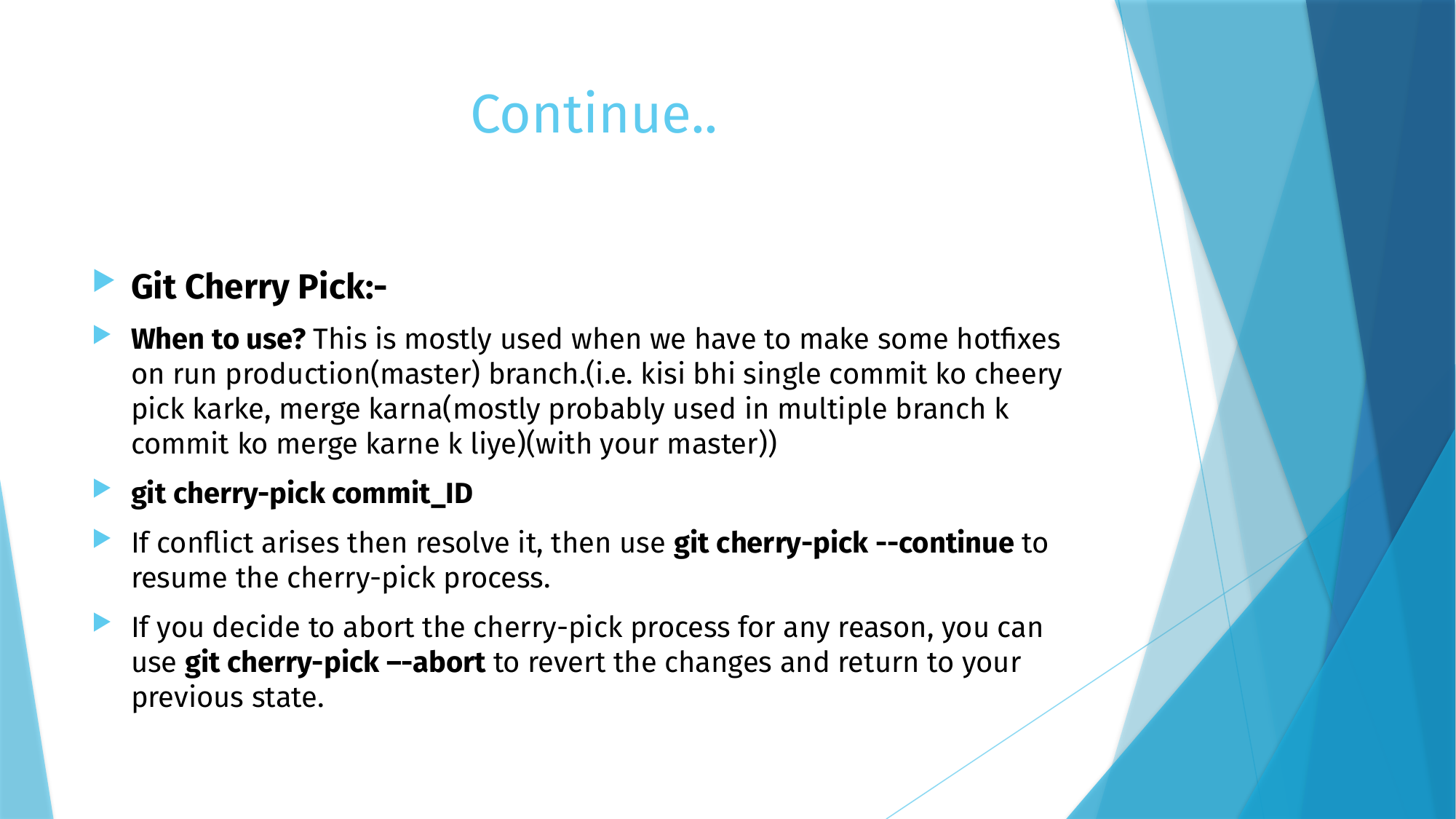

# Continue..
Git Cherry Pick:-
When to use? This is mostly used when we have to make some hotfixes on run production(master) branch.(i.e. kisi bhi single commit ko cheery pick karke, merge karna(mostly probably used in multiple branch k commit ko merge karne k liye)(with your master))
git cherry-pick commit_ID
If conflict arises then resolve it, then use git cherry-pick --continue to resume the cherry-pick process.
If you decide to abort the cherry-pick process for any reason, you can use git cherry-pick –-abort to revert the changes and return to your previous state.